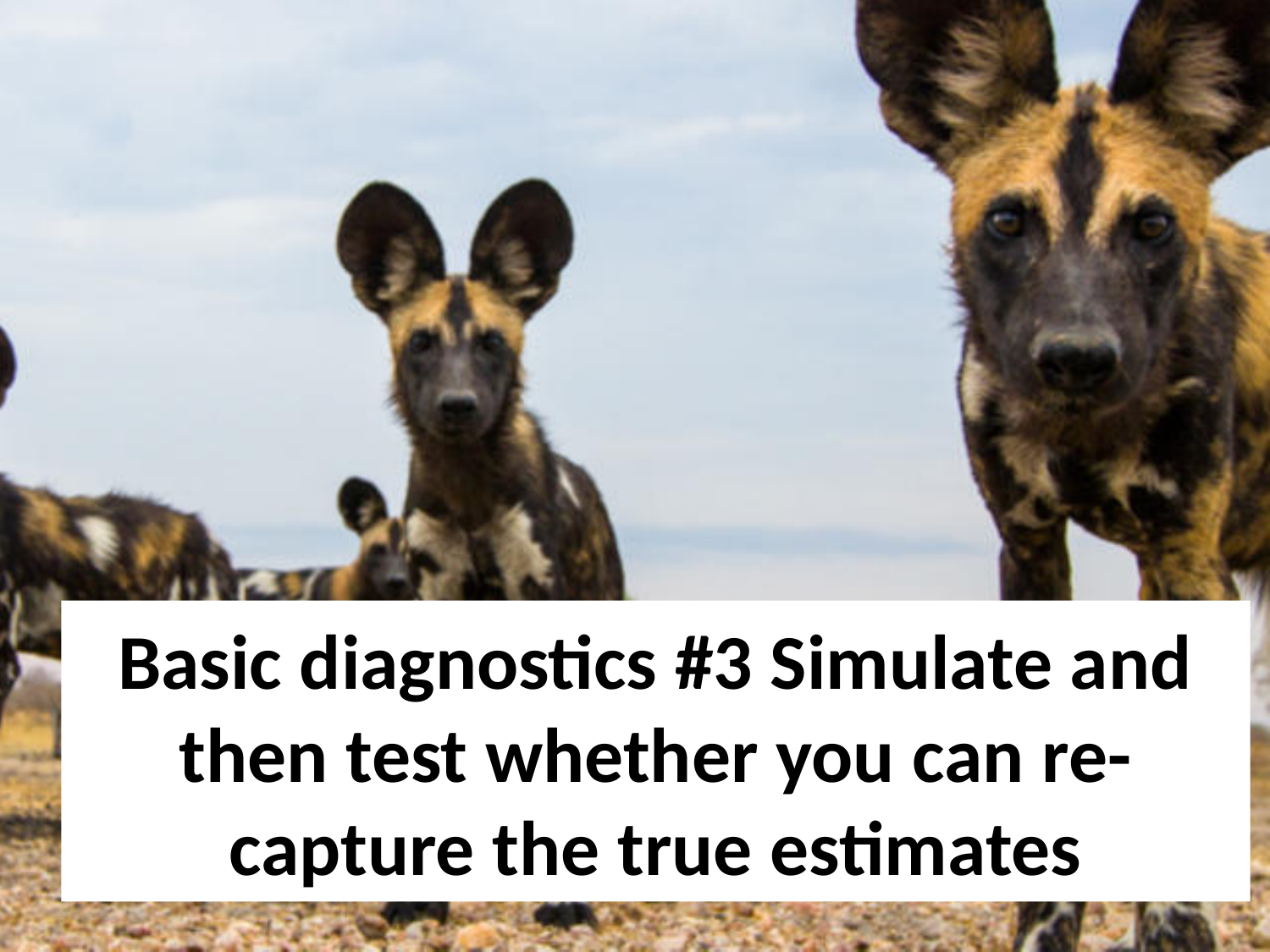

# Basic diagnostics #3 Simulate and then test whether you can re-capture the true estimates